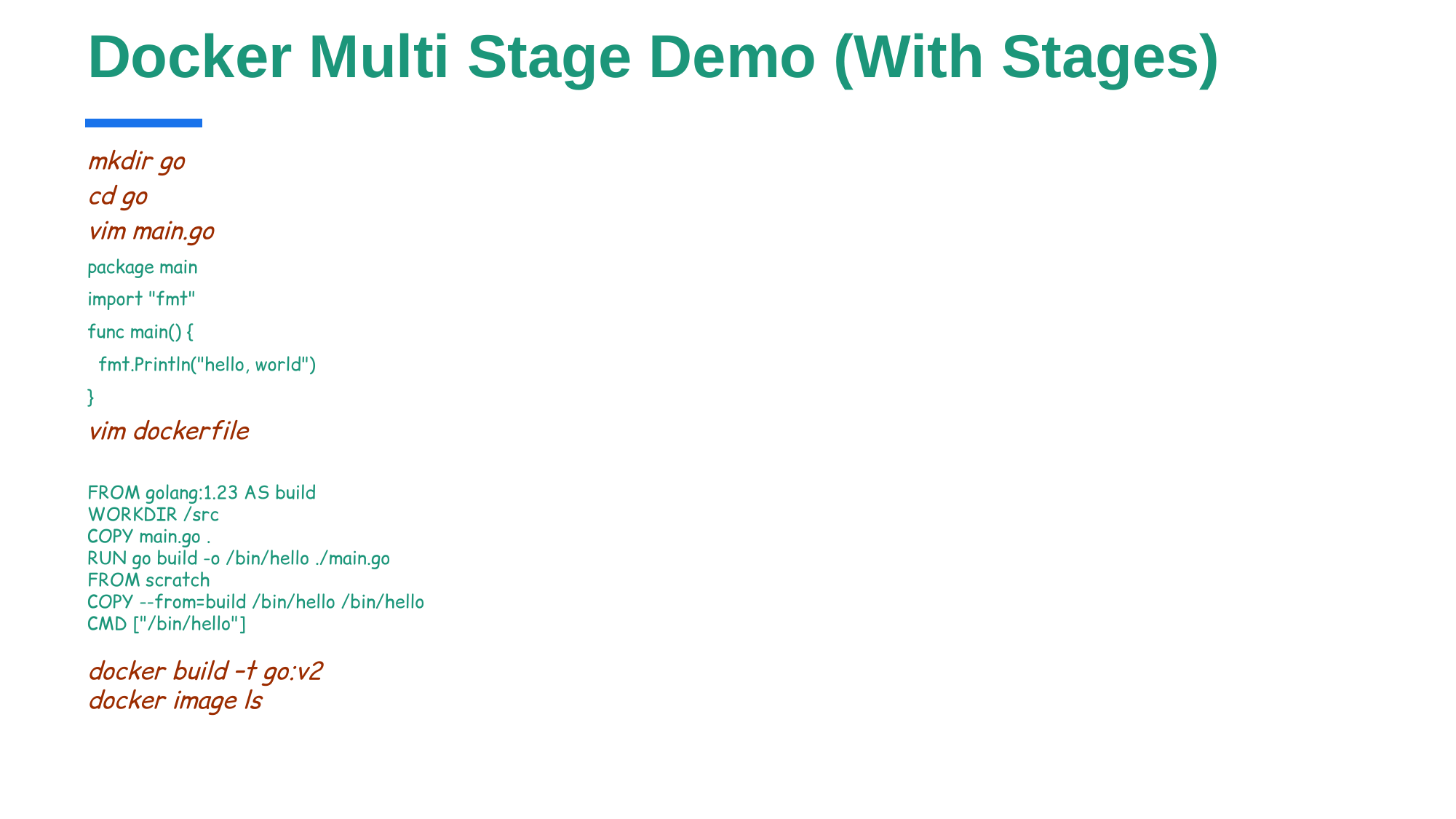

# Docker Multi Stage Demo (With Stages)
mkdir go
cd go
vim main.go
package main
import "fmt"
func main() {
  fmt.Println("hello, world")
}
vim dockerfile

FROM golang:1.23 AS build
WORKDIR /src
COPY main.go .
RUN go build -o /bin/hello ./main.go
FROM scratch
COPY --from=build /bin/hello /bin/hello
CMD ["/bin/hello"]

docker build –t go:v2
docker image ls